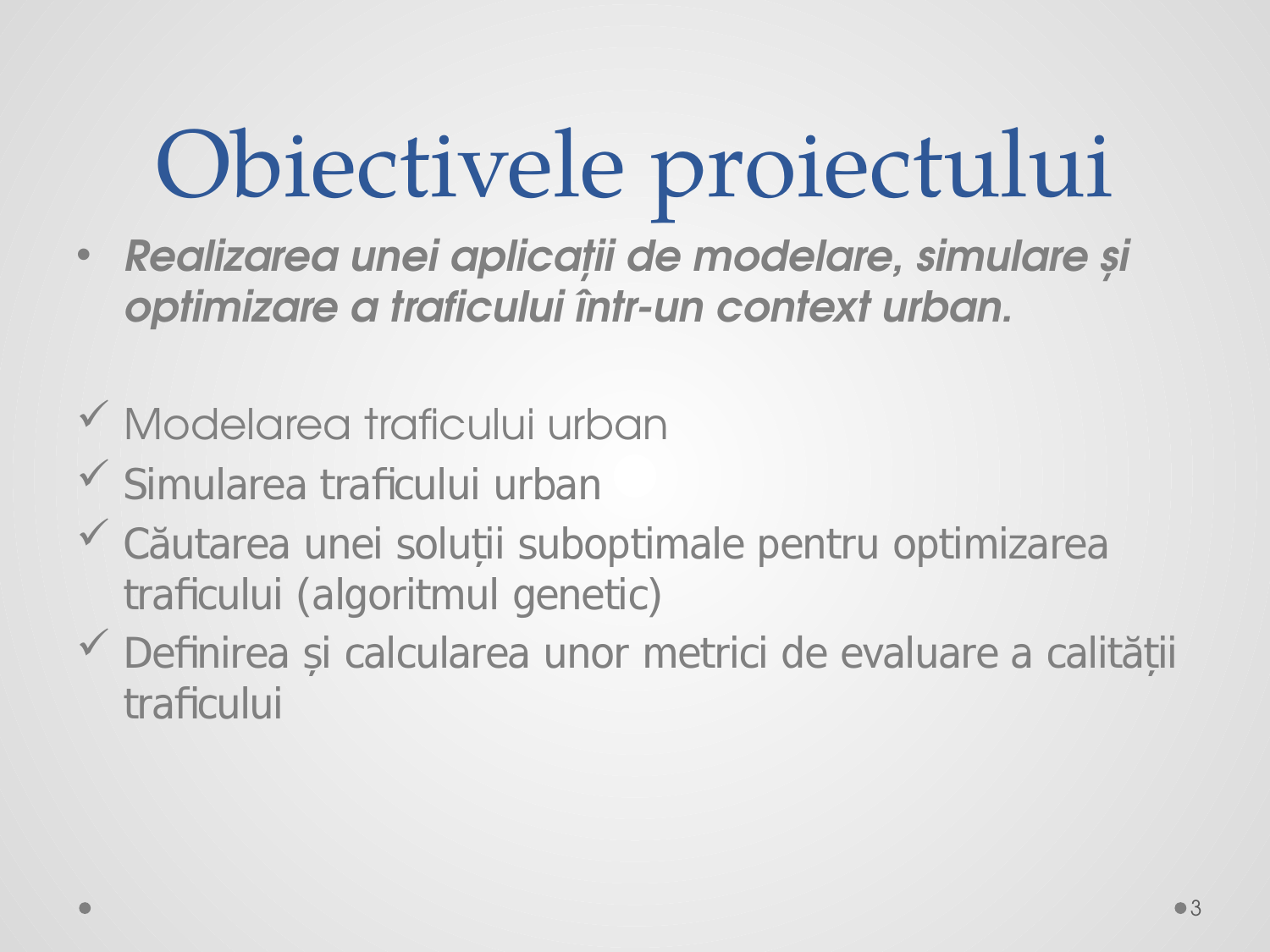

# Obiectivele proiectului
Realizarea unei aplicații de modelare, simulare și optimizare a traficului într-un context urban.

Modelarea traficului urban
Simularea traficului urban
Căutarea unei soluții suboptimale pentru optimizarea traficului (algoritmul genetic)
Definirea și calcularea unor metrici de evaluare a calității traficului
3